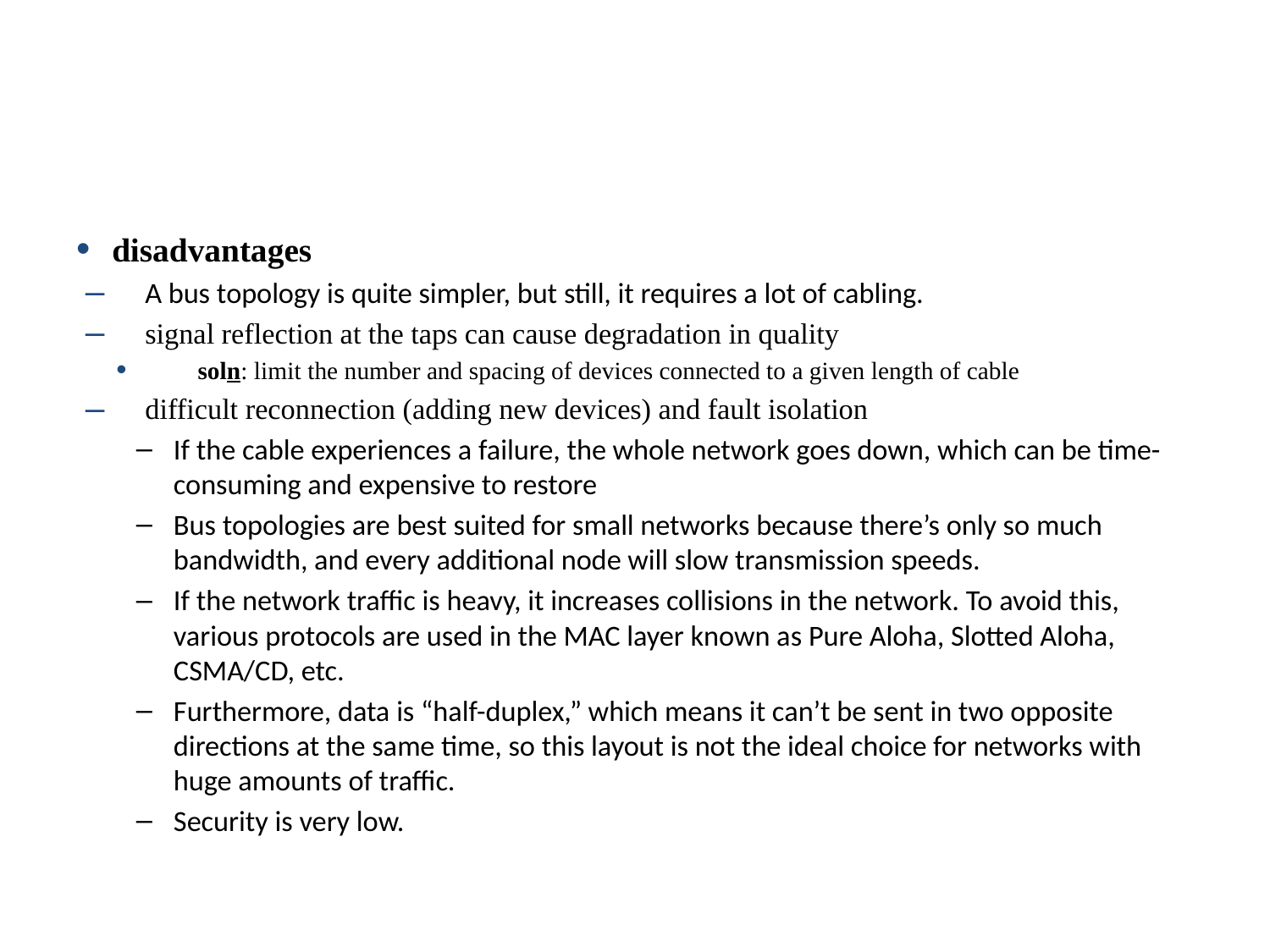

#
disadvantages
A bus topology is quite simpler, but still, it requires a lot of cabling.
signal reflection at the taps can cause degradation in quality
soln: limit the number and spacing of devices connected to a given length of cable
difficult reconnection (adding new devices) and fault isolation
If the cable experiences a failure, the whole network goes down, which can be time-consuming and expensive to restore
Bus topologies are best suited for small networks because there’s only so much bandwidth, and every additional node will slow transmission speeds.
If the network traffic is heavy, it increases collisions in the network. To avoid this, various protocols are used in the MAC layer known as Pure Aloha, Slotted Aloha, CSMA/CD, etc.
Furthermore, data is “half-duplex,” which means it can’t be sent in two opposite directions at the same time, so this layout is not the ideal choice for networks with huge amounts of traffic.
Security is very low.